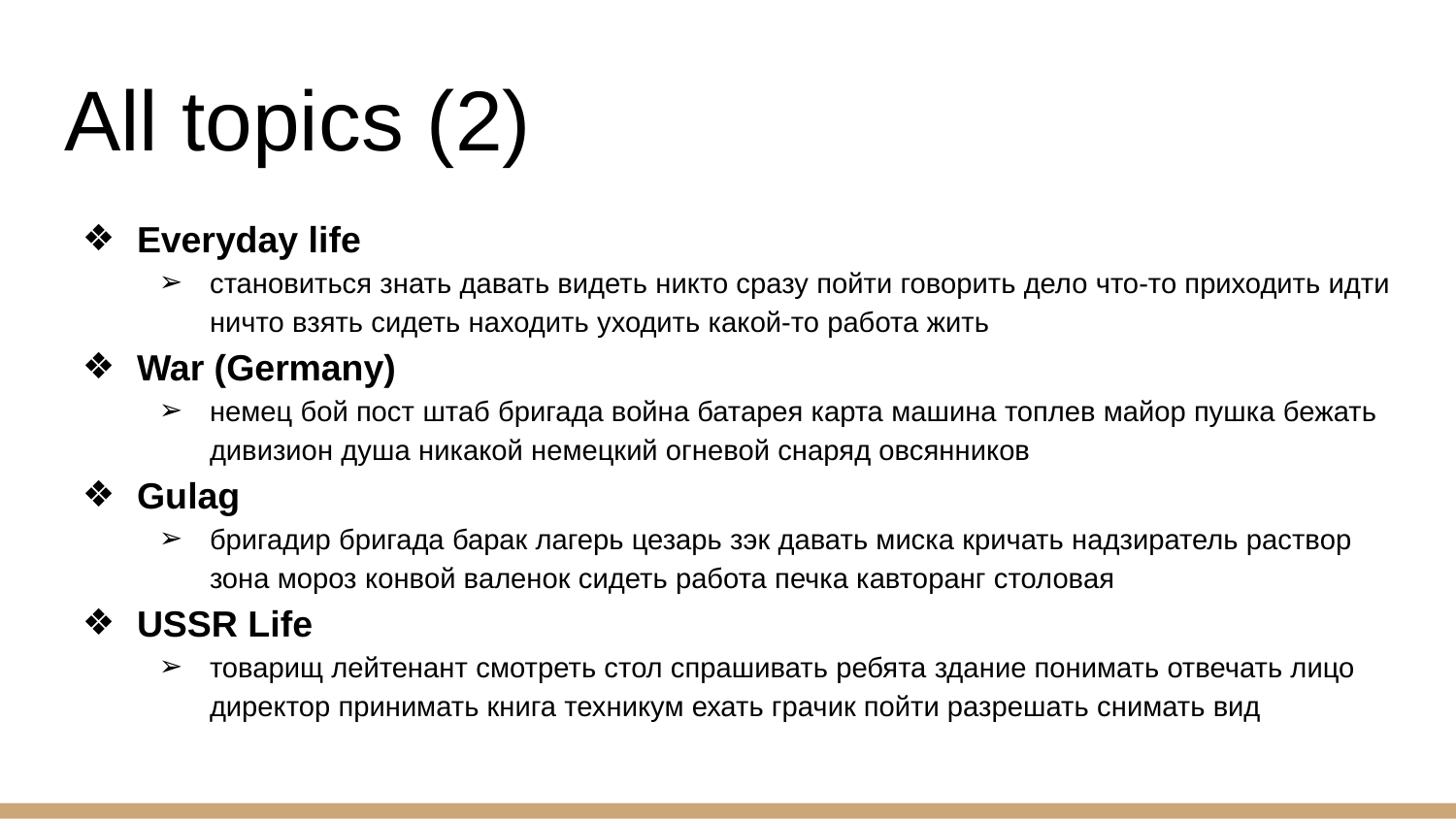

# All topics (2)
Everyday life
становиться знать давать видеть никто сразу пойти говорить дело что-то приходить идти ничто взять сидеть находить уходить какой-то работа жить
War (Germany)
немец бой пост штаб бригада война батарея карта машина топлев майор пушка бежать дивизион душа никакой немецкий огневой снаряд овсянников
Gulag
бригадир бригада барак лагерь цезарь зэк давать миска кричать надзиратель раствор зона мороз конвой валенок сидеть работа печка кавторанг столовая
USSR Life
товарищ лейтенант смотреть стол спрашивать ребята здание понимать отвечать лицо директор принимать книга техникум ехать грачик пойти разрешать снимать вид